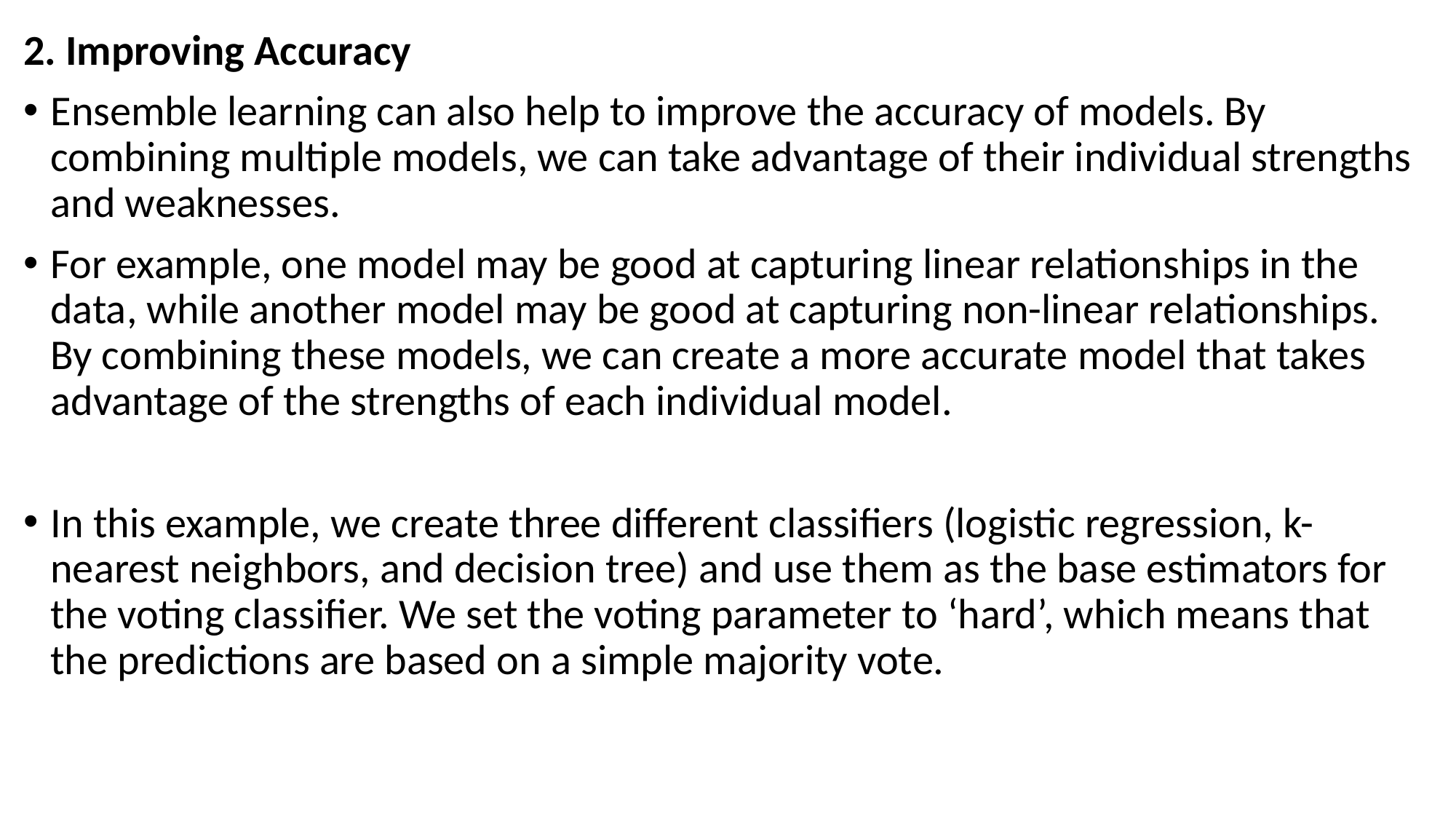

2. Improving Accuracy
Ensemble learning can also help to improve the accuracy of models. By combining multiple models, we can take advantage of their individual strengths and weaknesses.
For example, one model may be good at capturing linear relationships in the data, while another model may be good at capturing non-linear relationships. By combining these models, we can create a more accurate model that takes advantage of the strengths of each individual model.

In this example, we create three different classifiers (logistic regression, k-nearest neighbors, and decision tree) and use them as the base estimators for the voting classifier. We set the voting parameter to ‘hard’, which means that the predictions are based on a simple majority vote.